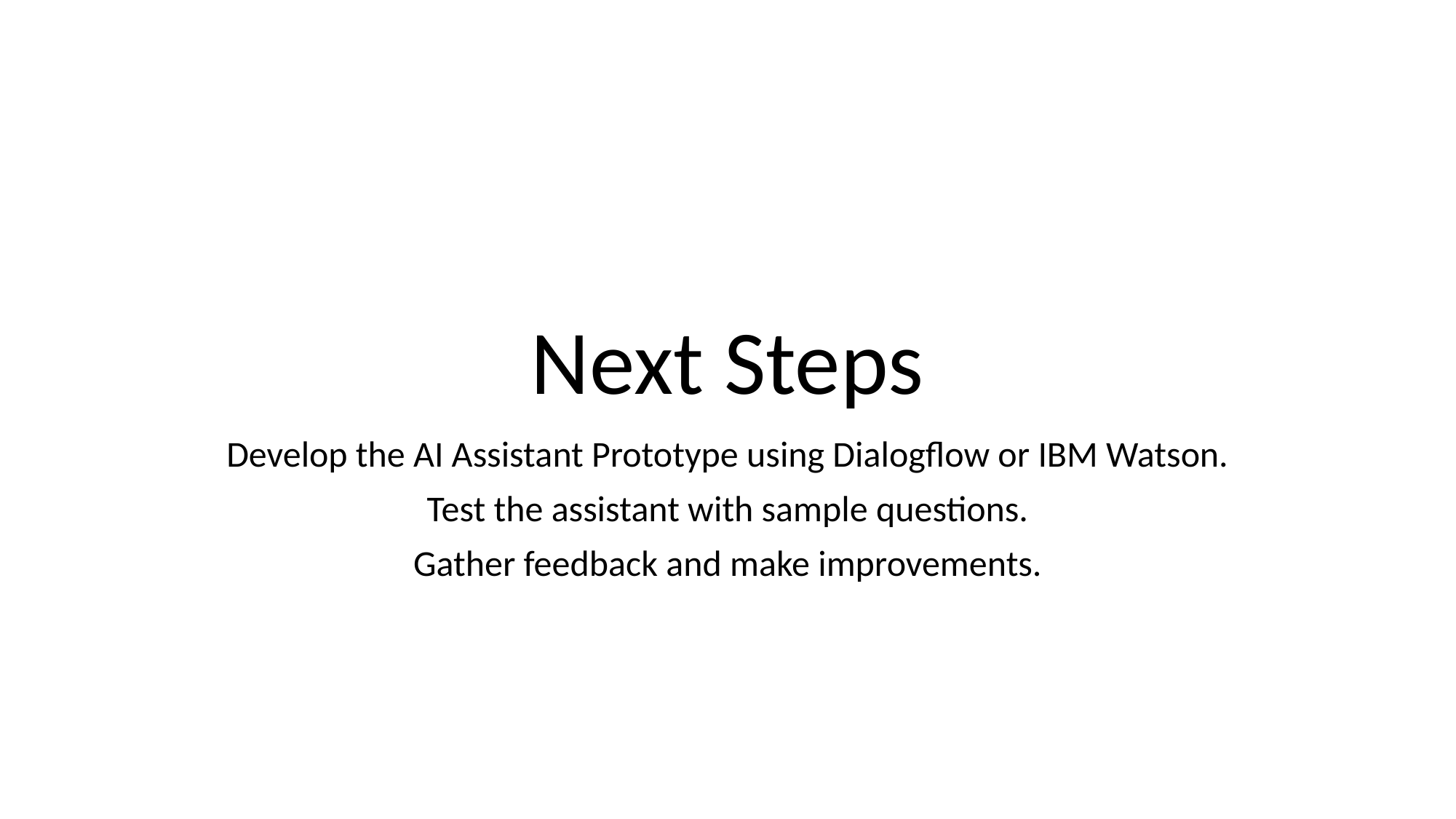

# Next Steps
Develop the AI Assistant Prototype using Dialogflow or IBM Watson.
Test the assistant with sample questions.
Gather feedback and make improvements.